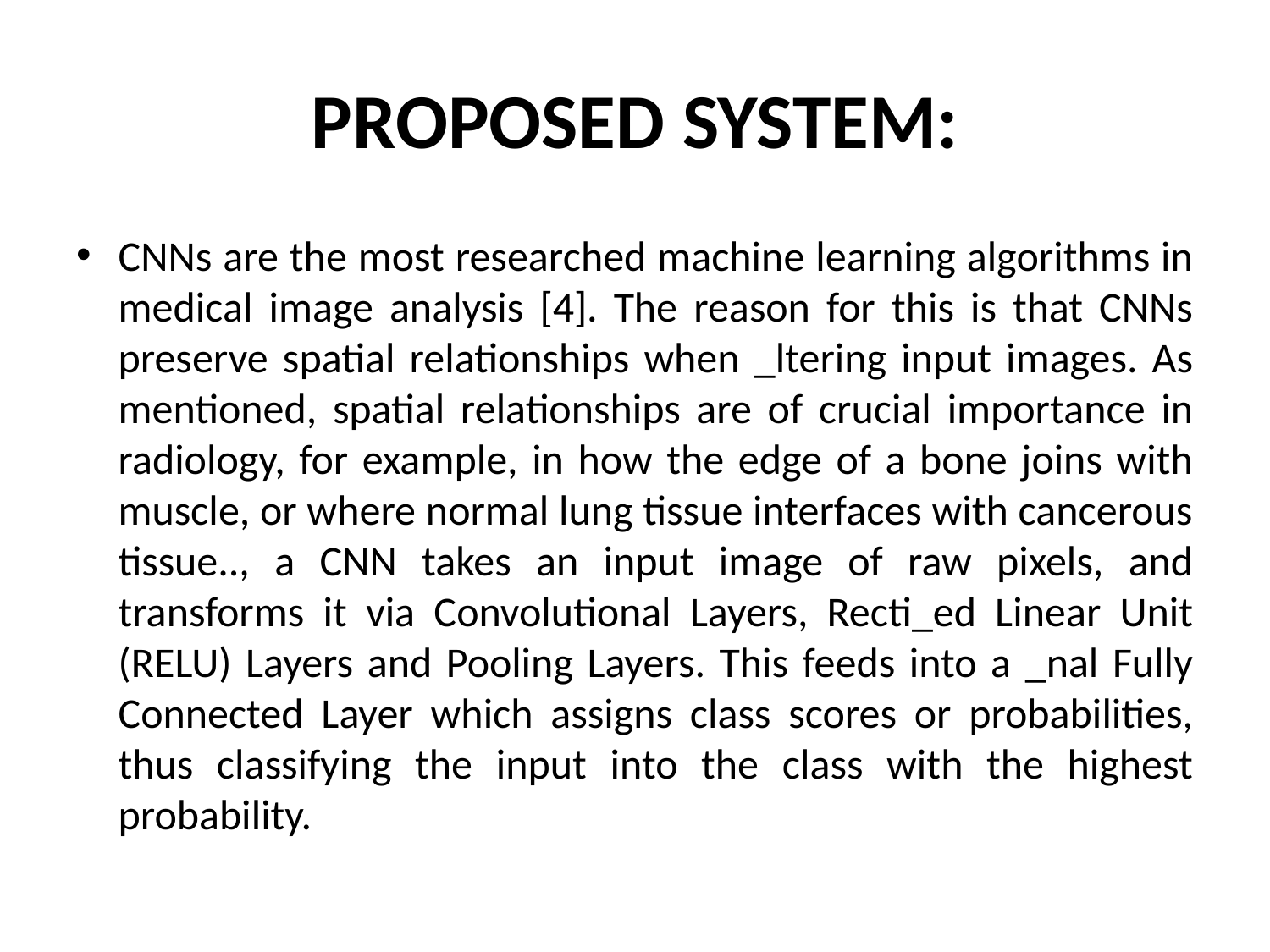

# PROPOSED SYSTEM:
CNNs are the most researched machine learning algorithms in medical image analysis [4]. The reason for this is that CNNs preserve spatial relationships when _ltering input images. As mentioned, spatial relationships are of crucial importance in radiology, for example, in how the edge of a bone joins with muscle, or where normal lung tissue interfaces with cancerous tissue.., a CNN takes an input image of raw pixels, and transforms it via Convolutional Layers, Recti_ed Linear Unit (RELU) Layers and Pooling Layers. This feeds into a _nal Fully Connected Layer which assigns class scores or probabilities, thus classifying the input into the class with the highest probability.